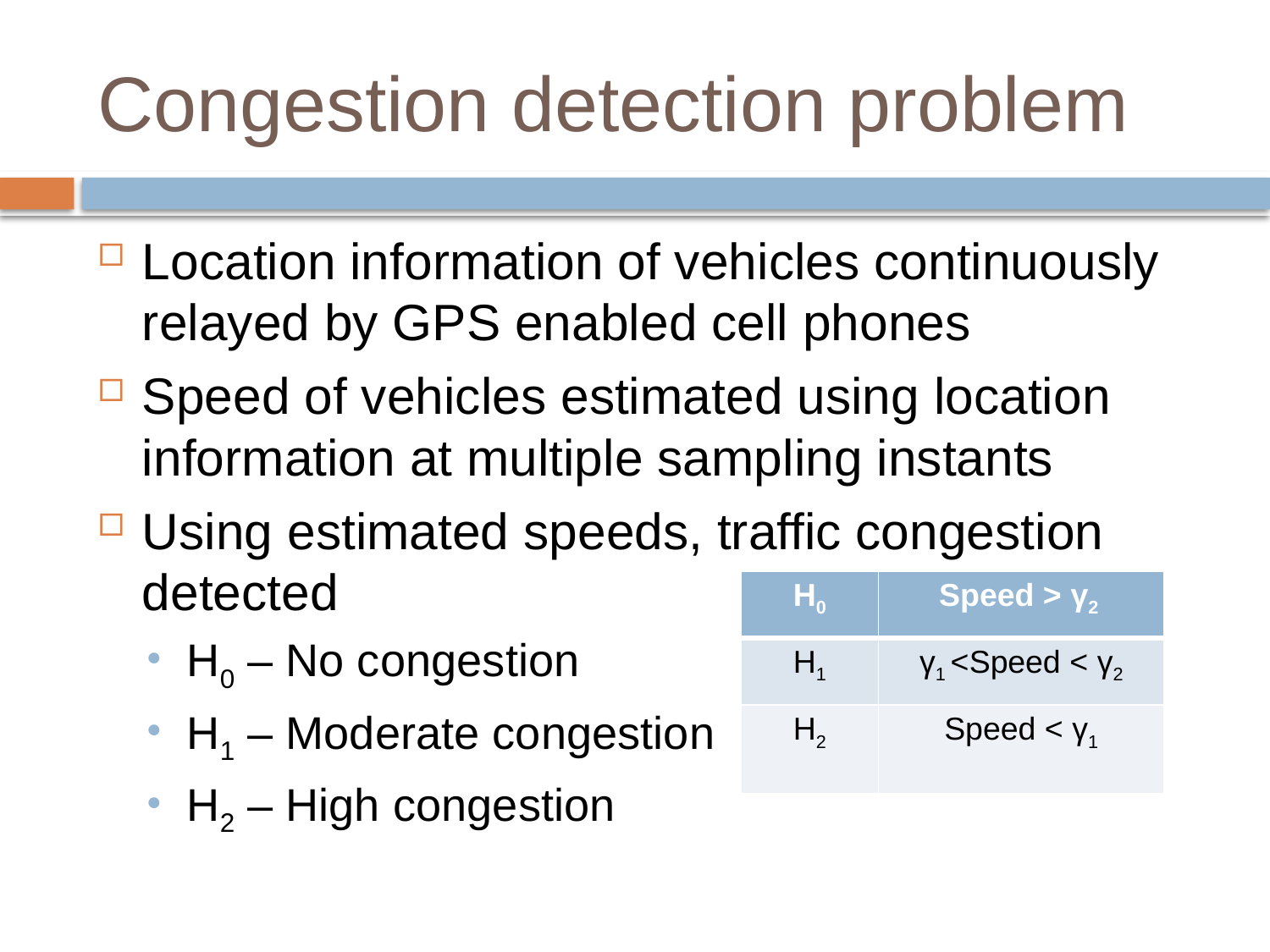

# Congestion detection problem
Location information of vehicles continuously relayed by GPS enabled cell phones
Speed of vehicles estimated using location information at multiple sampling instants
Using estimated speeds, traffic congestion detected
H0 – No congestion
H1 – Moderate congestion
H2 – High congestion

| H0 | Speed > γ2 |
| --- | --- |
| H1 | γ1 <Speed < γ2 |
| H2 | Speed < γ1 |